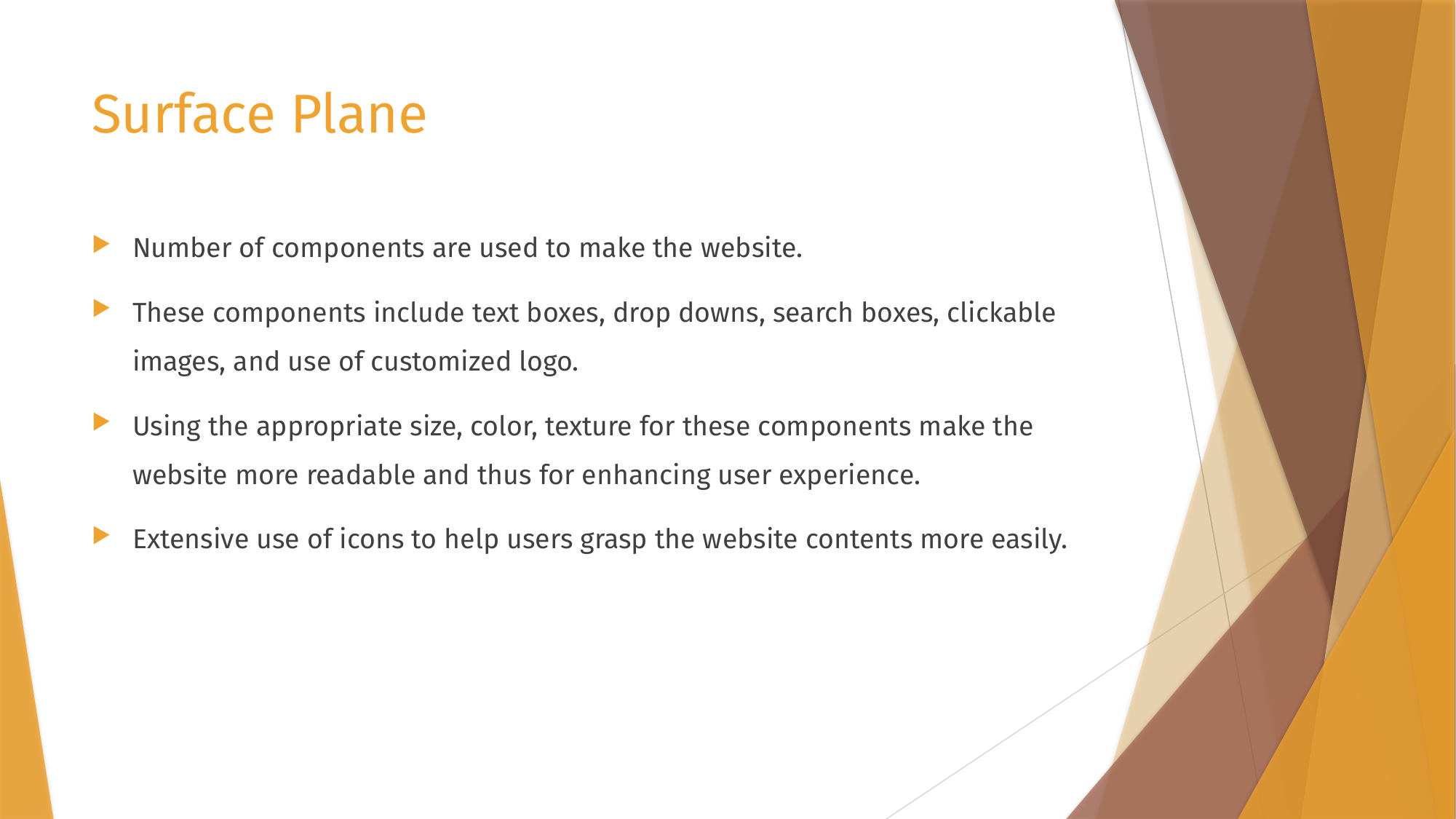

# Surface Plane
Number of components are used to make the website.
These components include text boxes, drop downs, search boxes, clickable images, and use of customized logo.
Using the appropriate size, color, texture for these components make the website more readable and thus for enhancing user experience.
Extensive use of icons to help users grasp the website contents more easily.